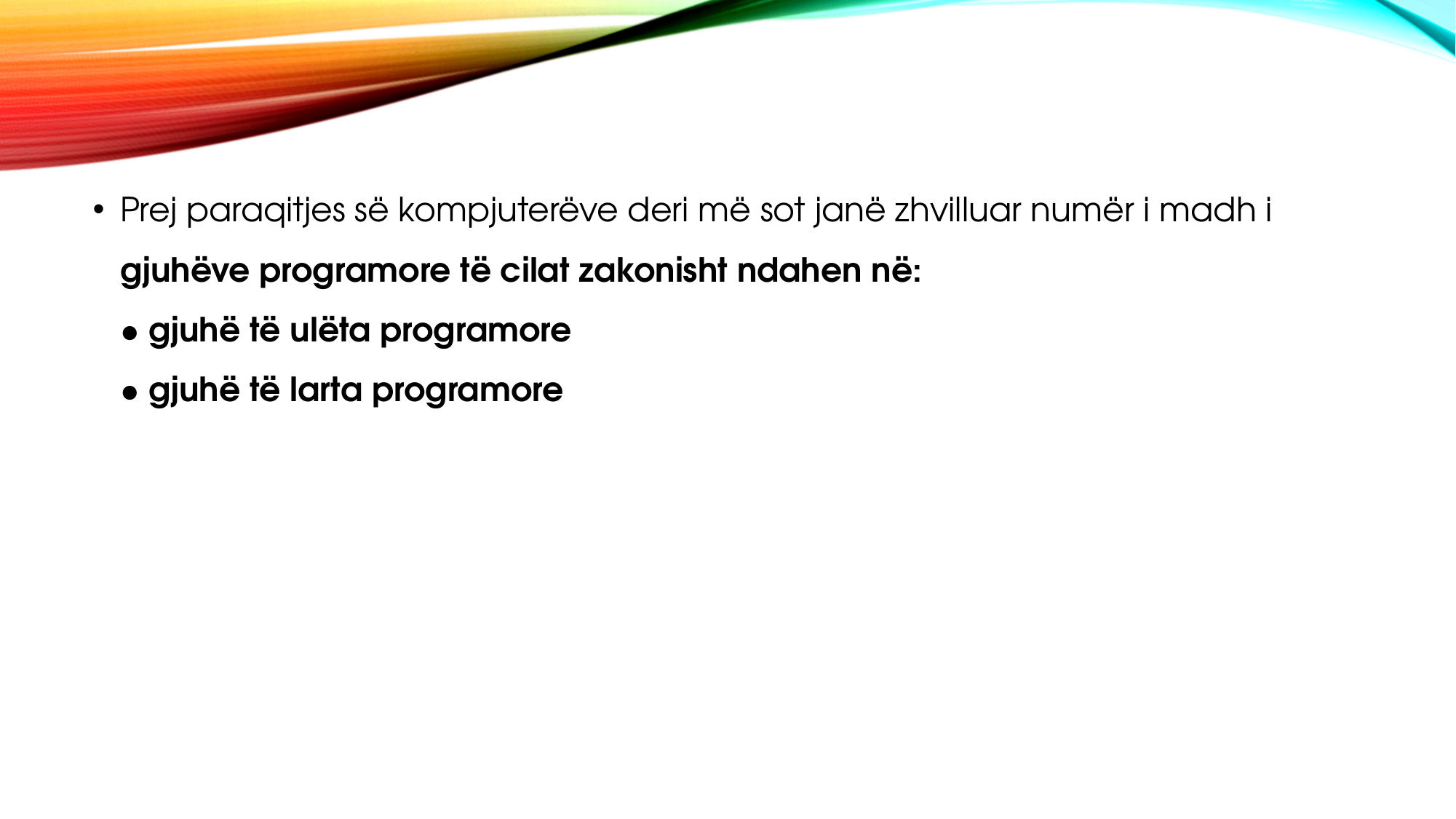

Prej paraqitjes së kompjuterëve deri më sot janë zhvilluar numër i madh i gjuhëve programore të cilat zakonisht ndahen në:
• gjuhë të ulëta programore
• gjuhë të larta programore